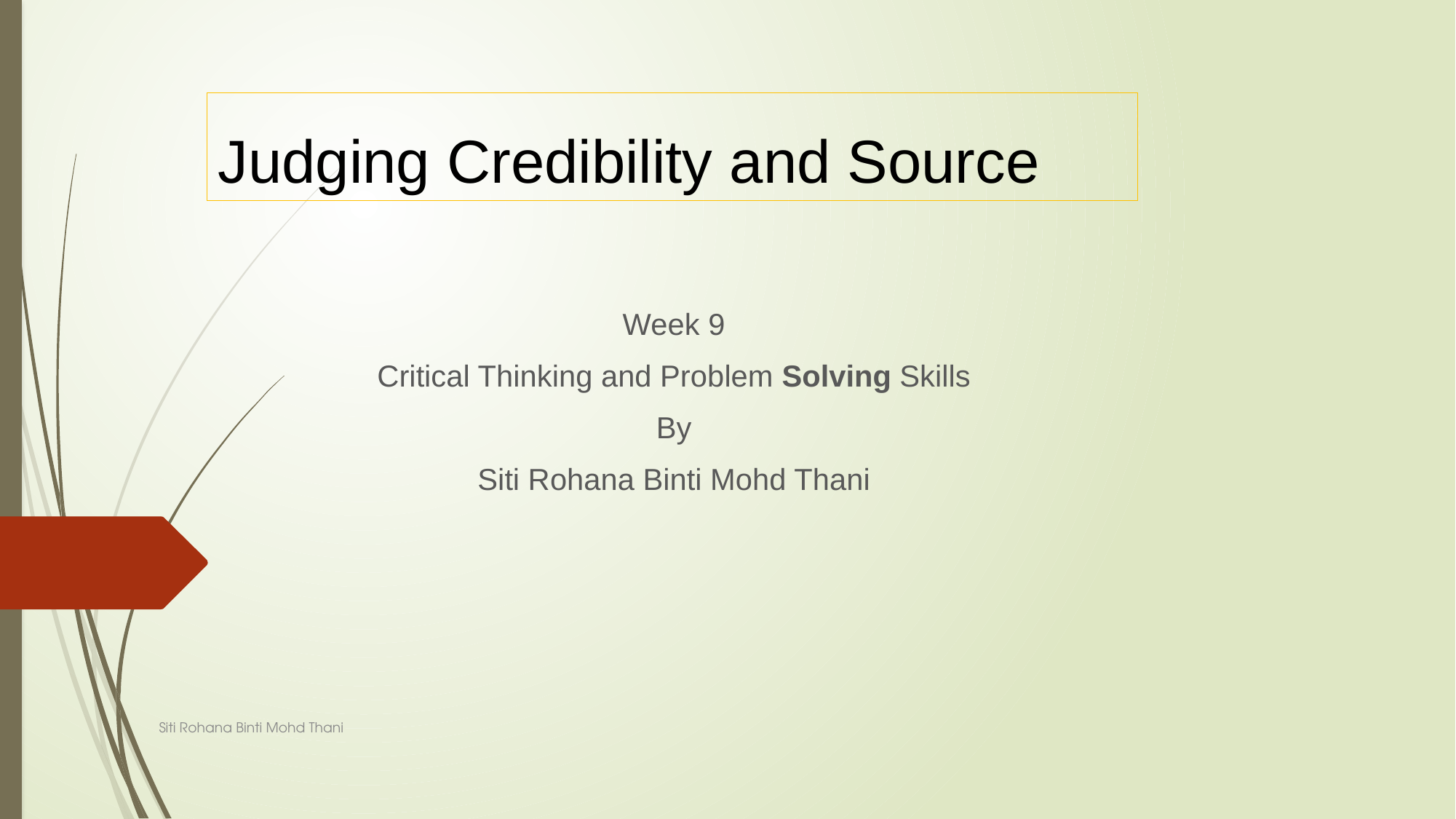

# Judging Credibility and Source
Week 9
Critical Thinking and Problem Solving Skills
By
Siti Rohana Binti Mohd Thani

Siti Rohana Binti Mohd Thani